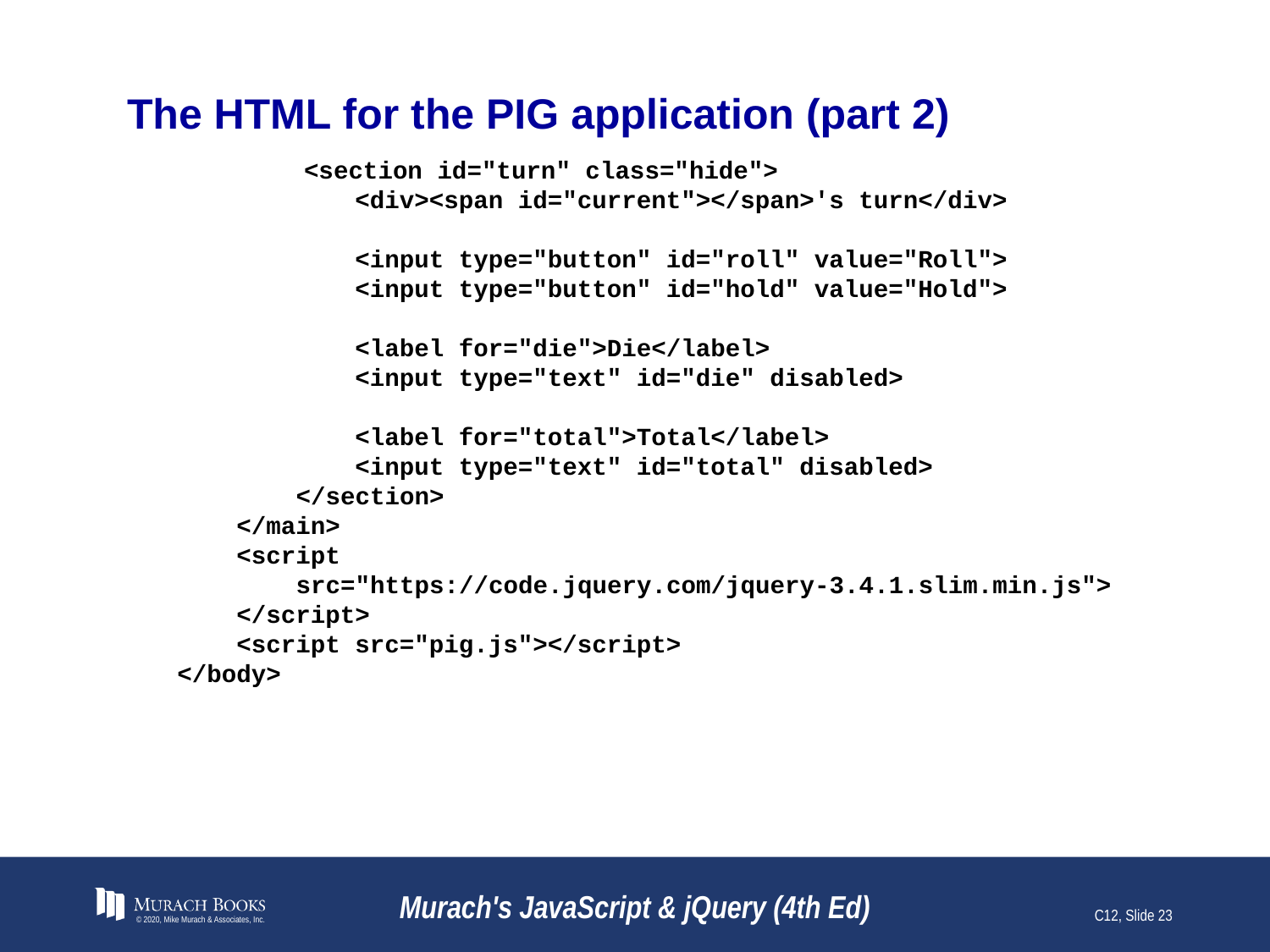

# The HTML for the PIG application (part 2)
 	<section id="turn" class="hide">
            <div><span id="current"></span>'s turn</div>

            <input type="button" id="roll" value="Roll">
            <input type="button" id="hold" value="Hold">

            <label for="die">Die</label>
            <input type="text" id="die" disabled>

            <label for="total">Total</label>
            <input type="text" id="total" disabled>
        </section>
    </main>
    <script
        src="https://code.jquery.com/jquery-3.4.1.slim.min.js">
    </script>
    <script src="pig.js"></script>
</body>
© 2020, Mike Murach & Associates, Inc.
Murach's JavaScript & jQuery (4th Ed)

C12, Slide 23